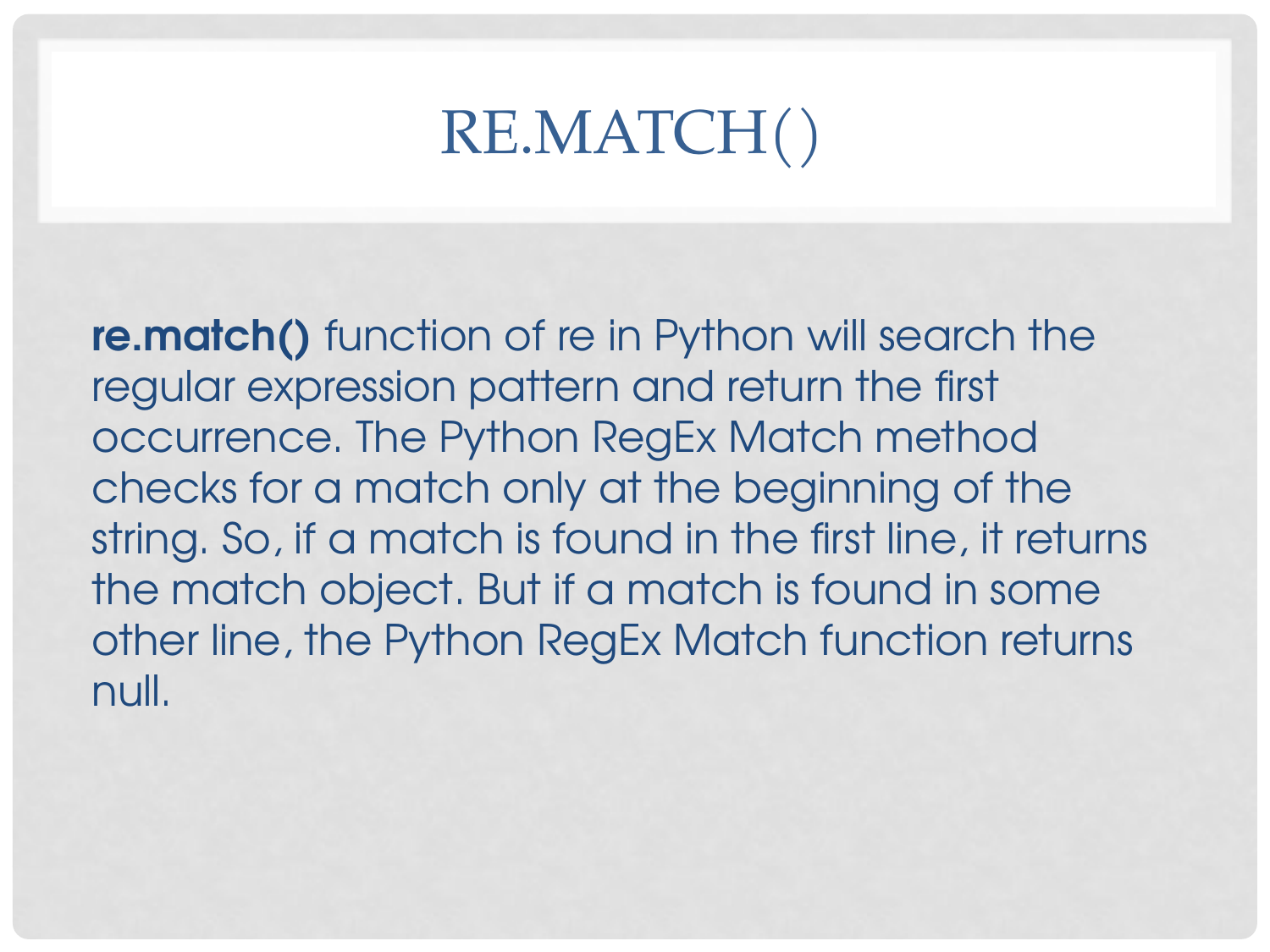

# Re.match()

re.match() function of re in Python will search the regular expression pattern and return the first occurrence. The Python RegEx Match method checks for a match only at the beginning of the string. So, if a match is found in the first line, it returns the match object. But if a match is found in some other line, the Python RegEx Match function returns null.